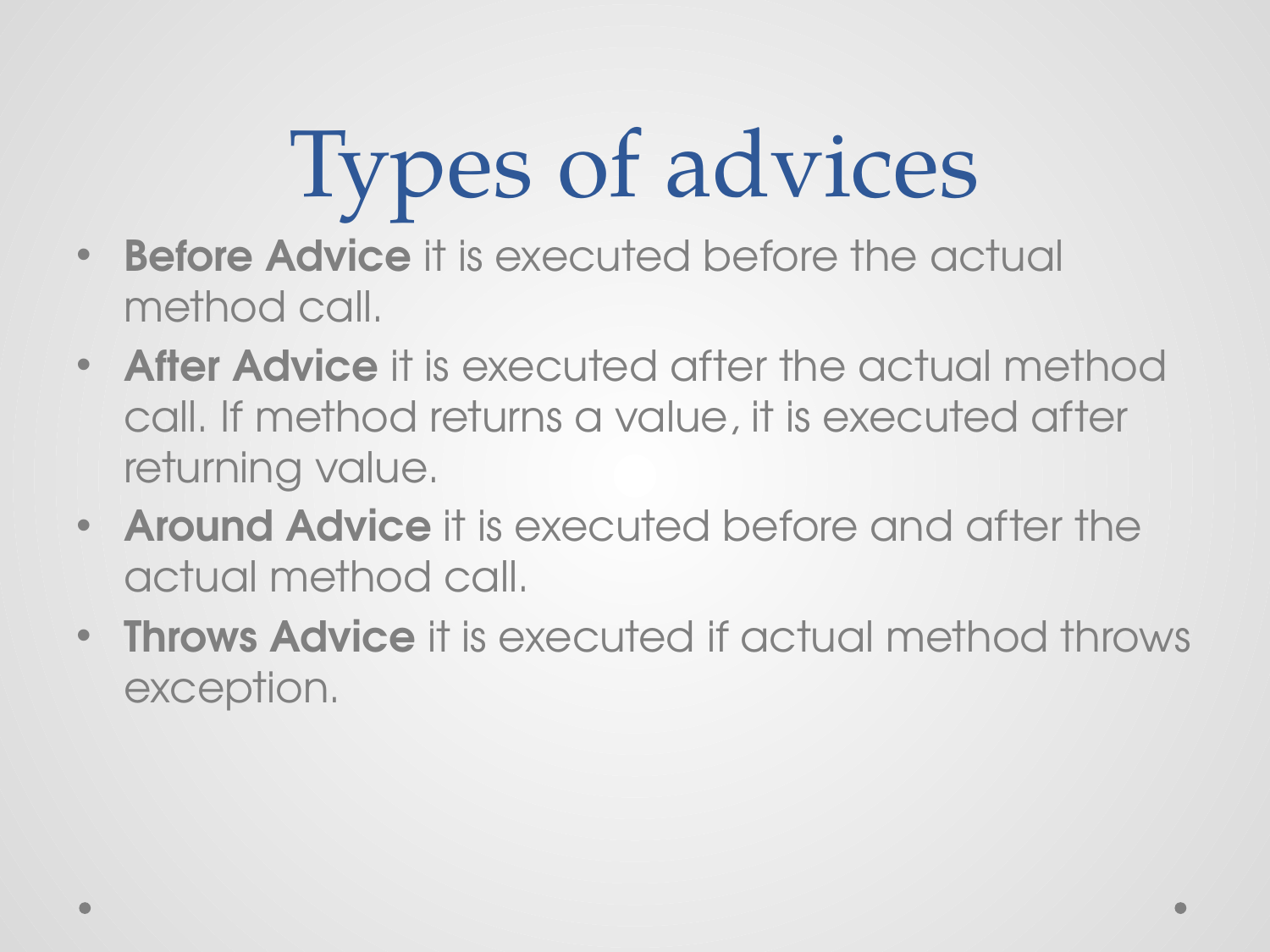

# Types of advices
Before Advice it is executed before the actual method call.
After Advice it is executed after the actual method call. If method returns a value, it is executed after returning value.
Around Advice it is executed before and after the actual method call.
Throws Advice it is executed if actual method throws exception.